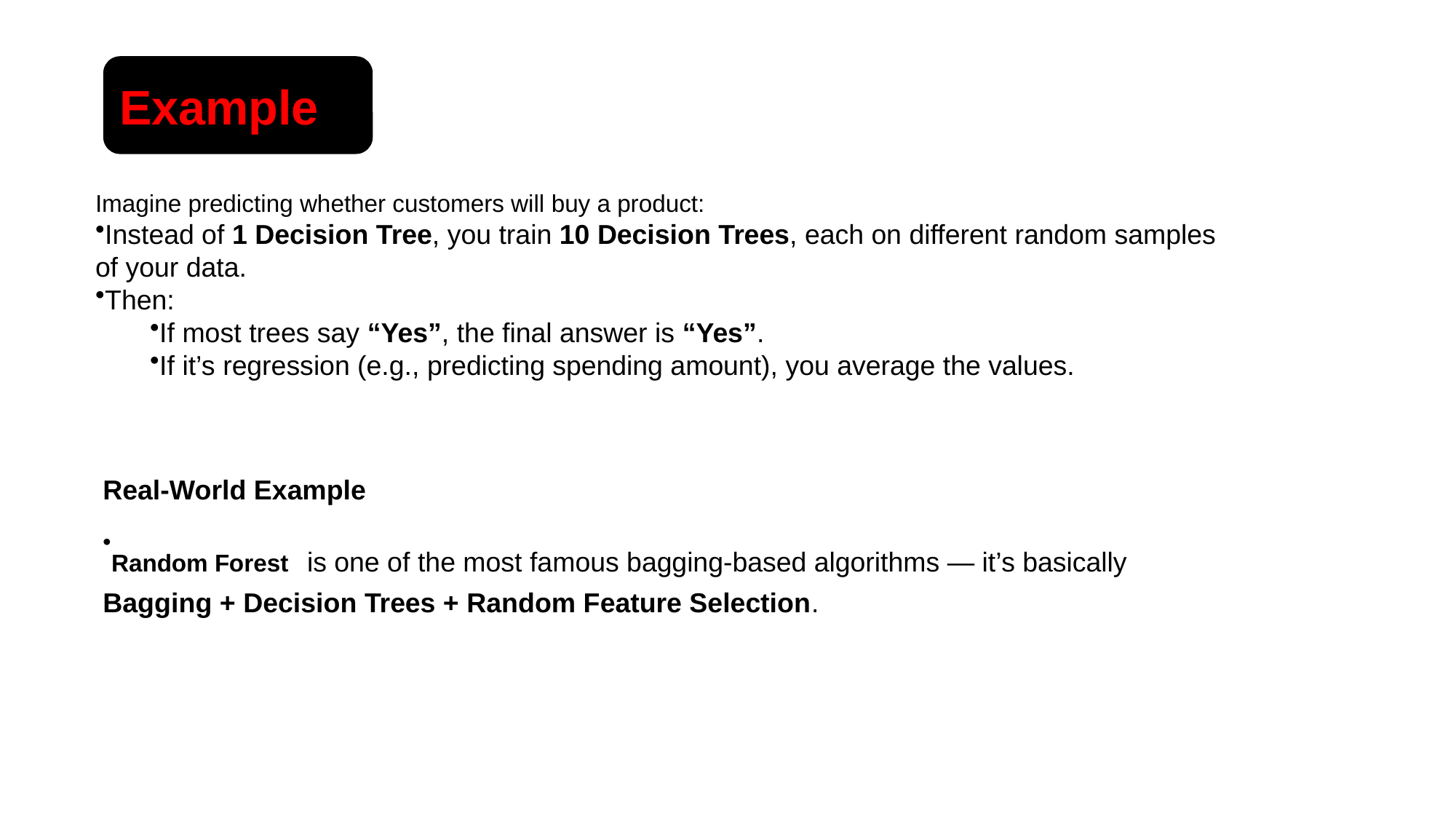

Example
Imagine predicting whether customers will buy a product:
Instead of 1 Decision Tree, you train 10 Decision Trees, each on different random samples of your data.
Then:
If most trees say “Yes”, the final answer is “Yes”.
If it’s regression (e.g., predicting spending amount), you average the values.

Real-World Example
Random Forest is one of the most famous bagging-based algorithms — it’s basically Bagging + Decision Trees + Random Feature Selection.